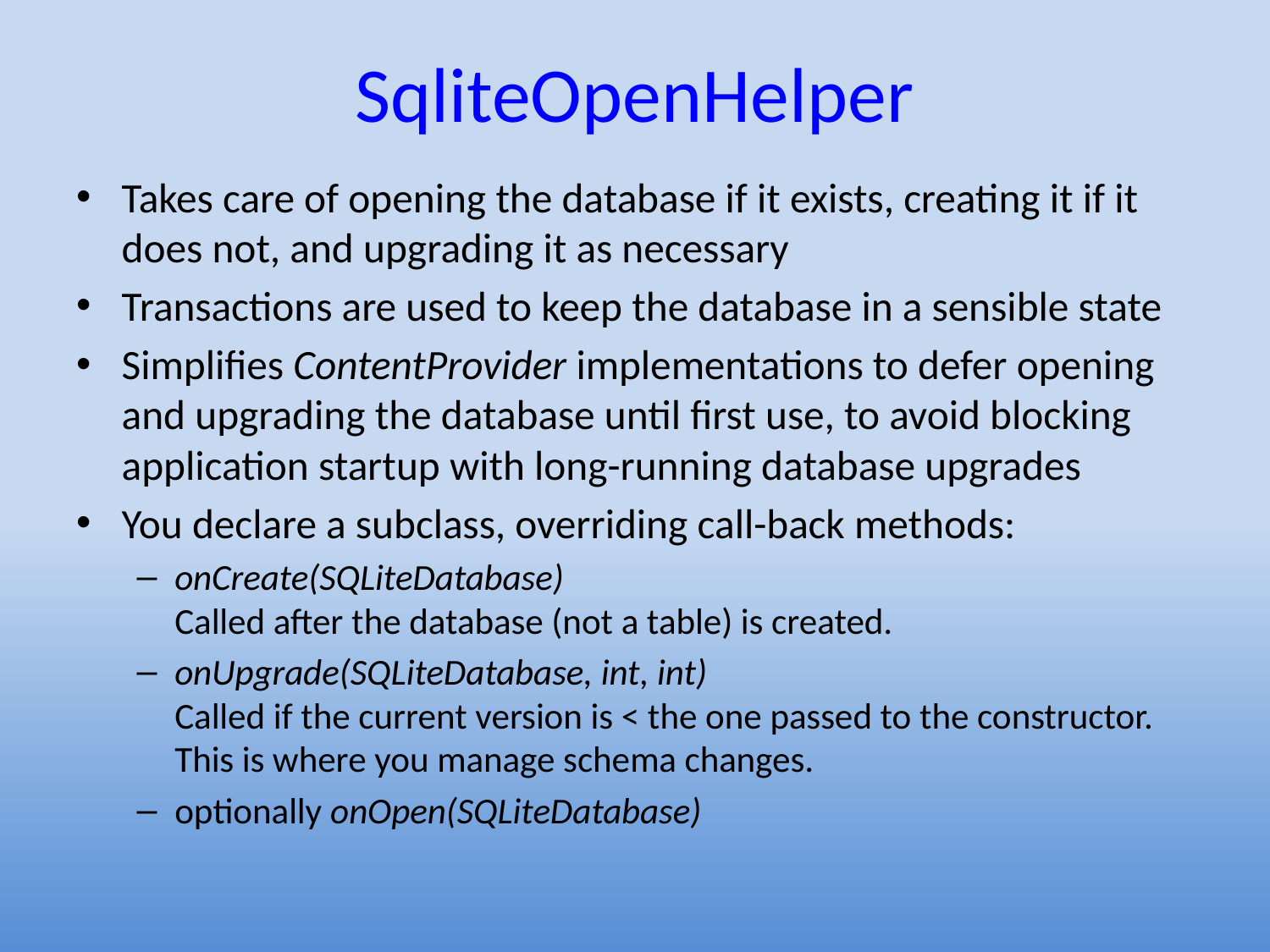

# SqliteOpenHelper
Takes care of opening the database if it exists, creating it if it does not, and upgrading it as necessary
Transactions are used to keep the database in a sensible state
Simplifies ContentProvider implementations to defer opening and upgrading the database until first use, to avoid blocking application startup with long-running database upgrades
You declare a subclass, overriding call-back methods:
onCreate(SQLiteDatabase)
Called after the database (not a table) is created.
onUpgrade(SQLiteDatabase, int, int)
Called if the current version is < the one passed to the constructor. This is where you manage schema changes.
optionally onOpen(SQLiteDatabase)